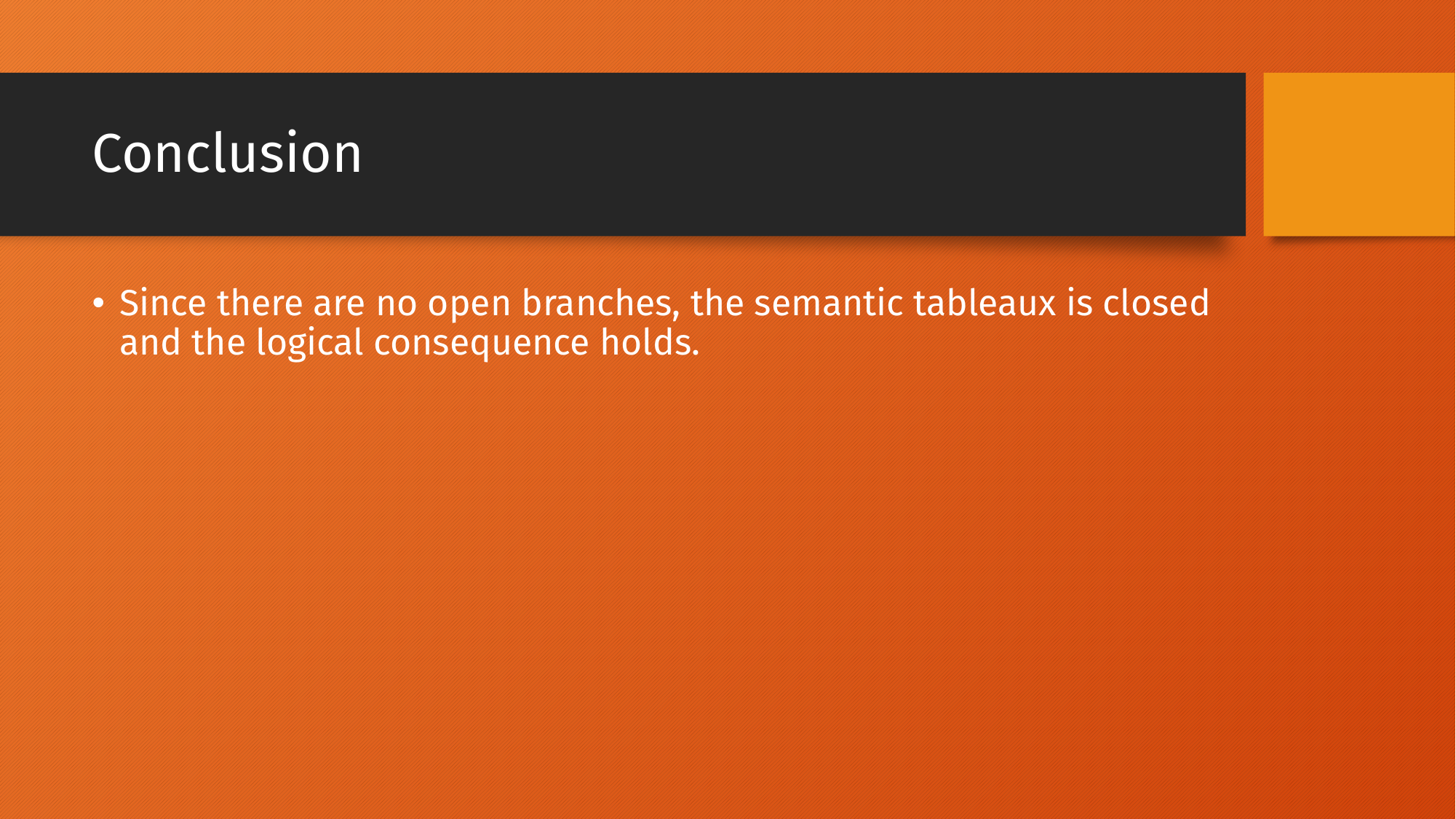

# Conclusion
Since there are no open branches, the semantic tableaux is closed and the logical consequence holds.